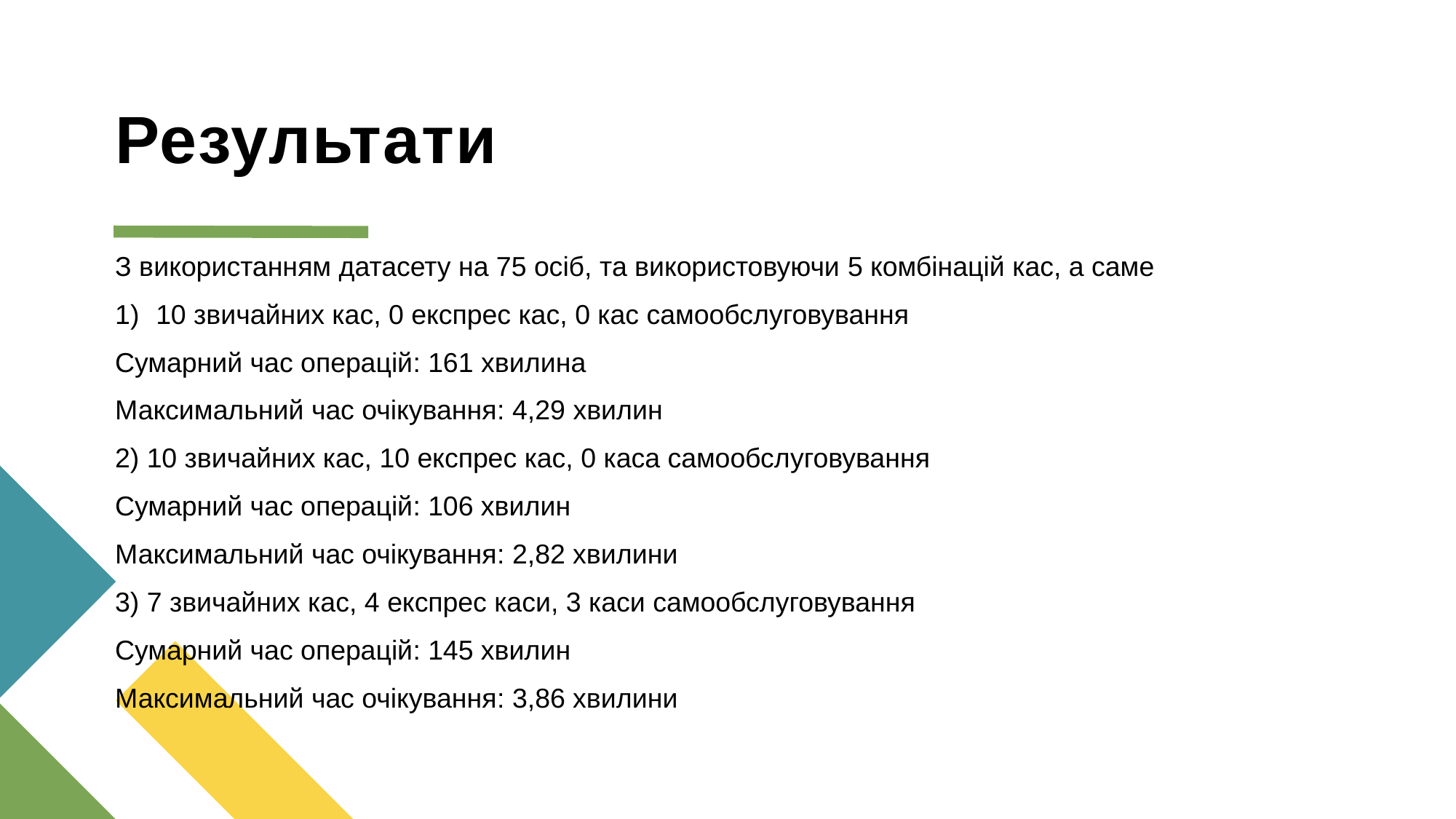

# Результати
З використанням датасету на 75 осіб, та використовуючи 5 комбінацій кас, а саме
10 звичайних кас, 0 експрес кас, 0 кас самообслуговування
Сумарний час операцій: 161 хвилина
Максимальний час очікування: 4,29 хвилин
2) 10 звичайних кас, 10 експрес кас, 0 каса самообслуговування
Сумарний час операцій: 106 хвилин
Максимальний час очікування: 2,82 хвилини
3) 7 звичайних кас, 4 експрес каси, 3 каси самообслуговування
Сумарний час операцій: 145 хвилин
Максимальний час очікування: 3,86 хвилини